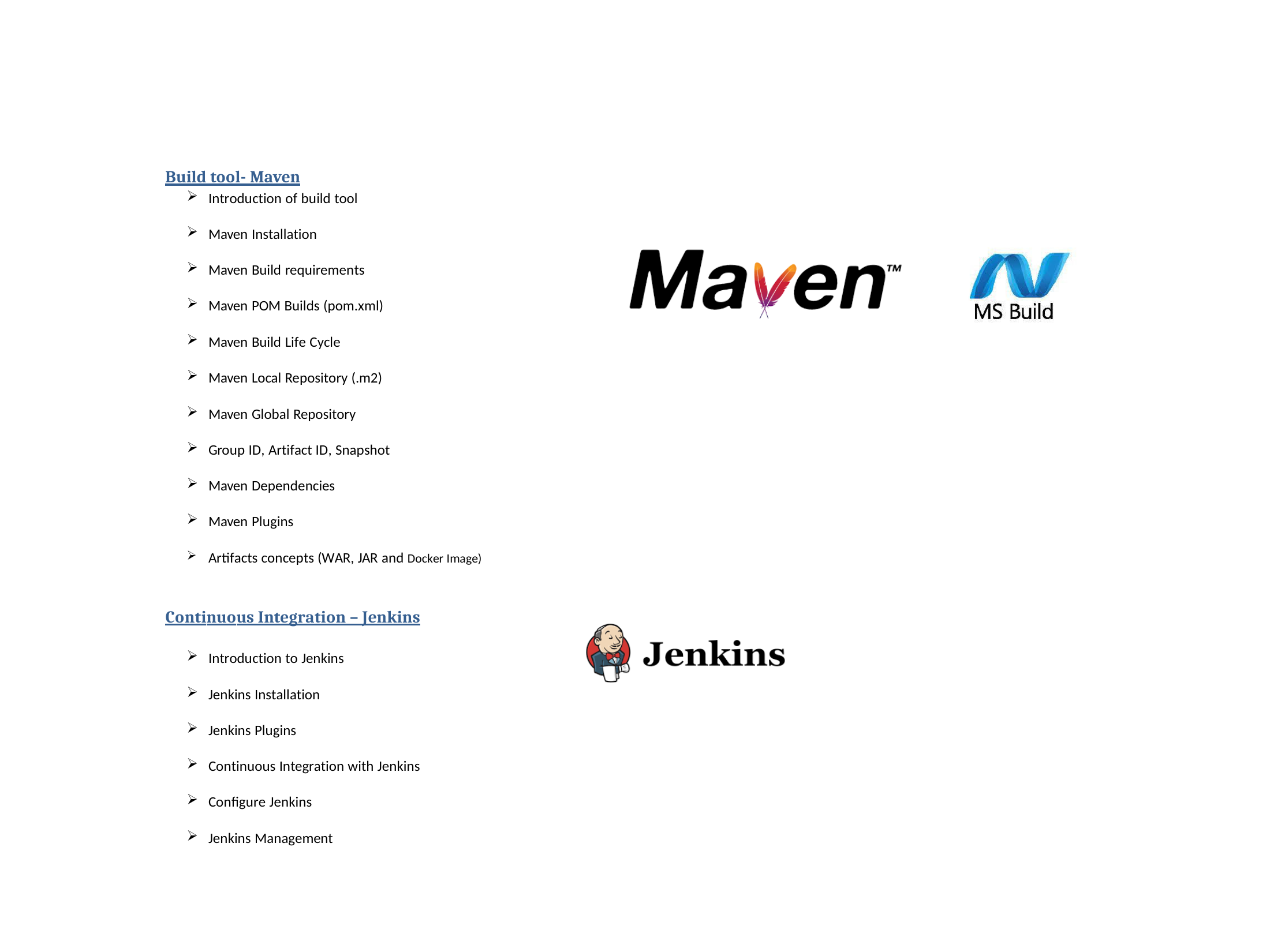

Build tool- Maven
Introduction of build tool

Maven Installation

Maven Build requirements

Maven POM Builds (pom.xml)

Maven Build Life Cycle

Maven Local Repository (.m2)

Maven Global Repository

Group ID, Artifact ID, Snapshot

Maven Dependencies

Maven Plugins

Artifacts concepts (WAR, JAR and Docker Image)

Continuous Integration – Jenkins

Introduction to Jenkins

Jenkins Installation

Jenkins Plugins

Continuous Integration with Jenkins

Configure Jenkins

Jenkins Management